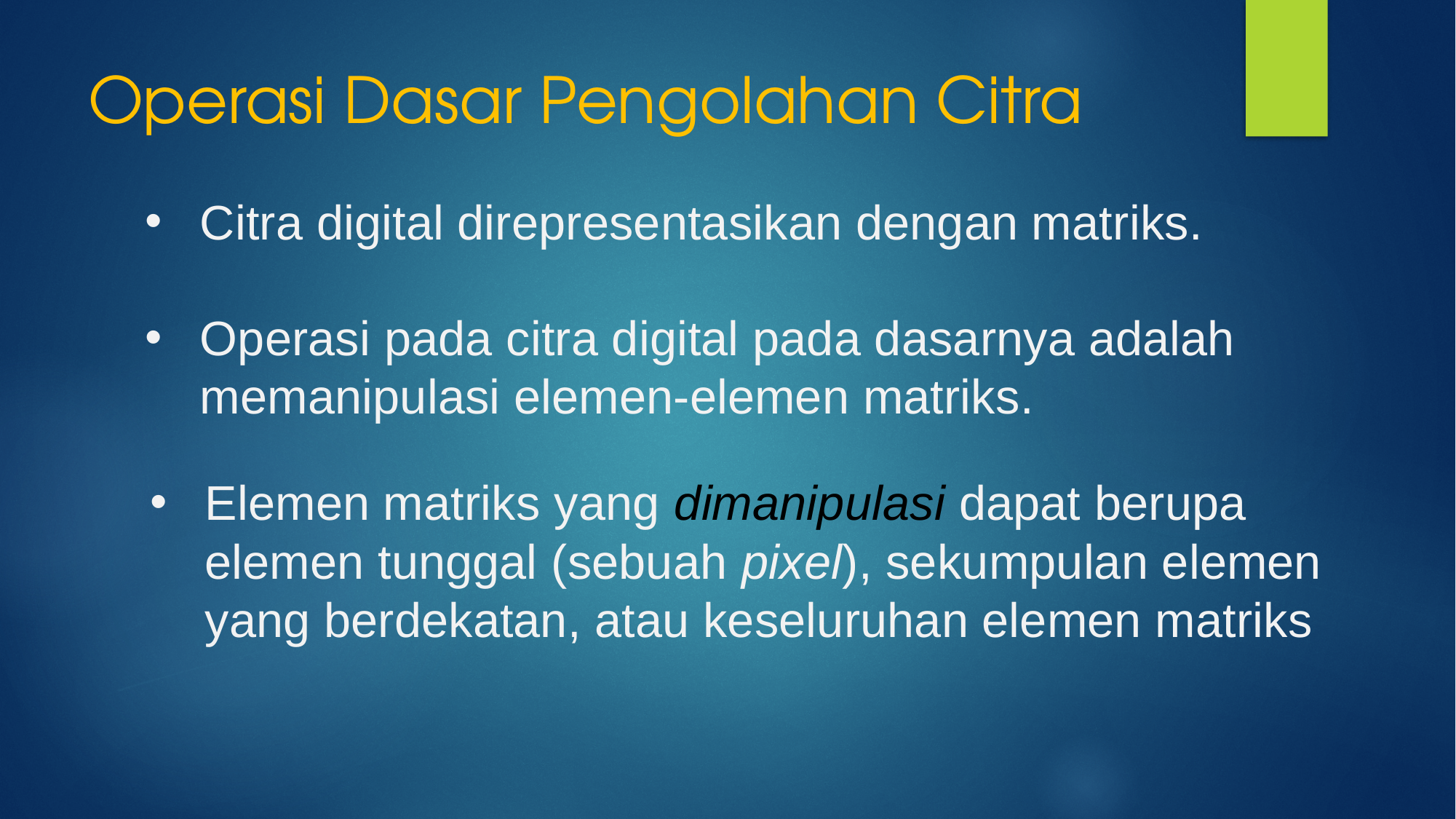

# Operasi Dasar Pengolahan Citra
Citra digital direpresentasikan dengan matriks.

Operasi pada citra digital pada dasarnya adalah memanipulasi elemen-elemen matriks.
Elemen matriks yang dimanipulasi dapat berupa elemen tunggal (sebuah pixel), sekumpulan elemen yang berdekatan, atau keseluruhan elemen matriks